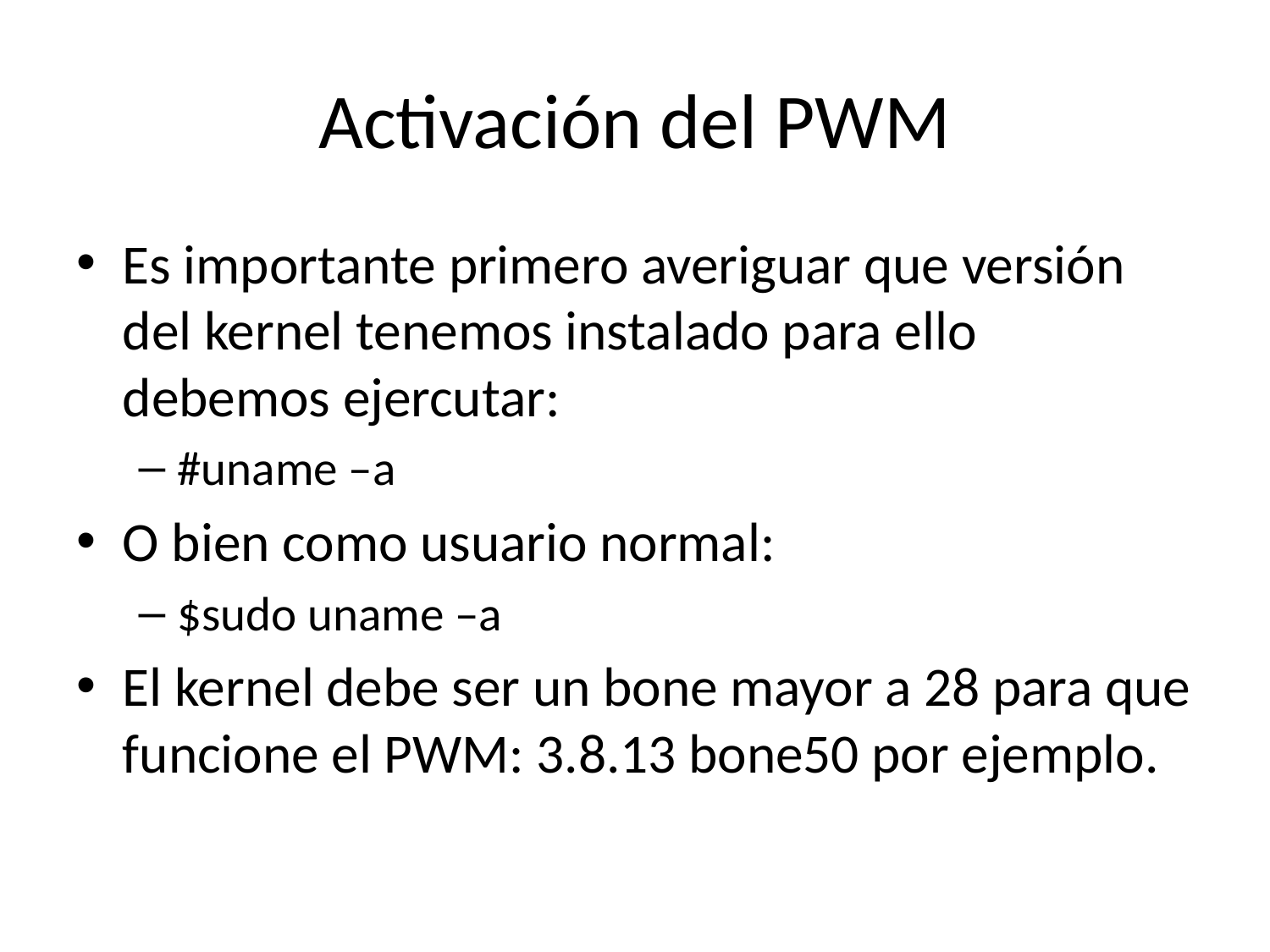

# Activación del PWM
Es importante primero averiguar que versión del kernel tenemos instalado para ello debemos ejercutar:
#uname –a
O bien como usuario normal:
$sudo uname –a
El kernel debe ser un bone mayor a 28 para que funcione el PWM: 3.8.13 bone50 por ejemplo.